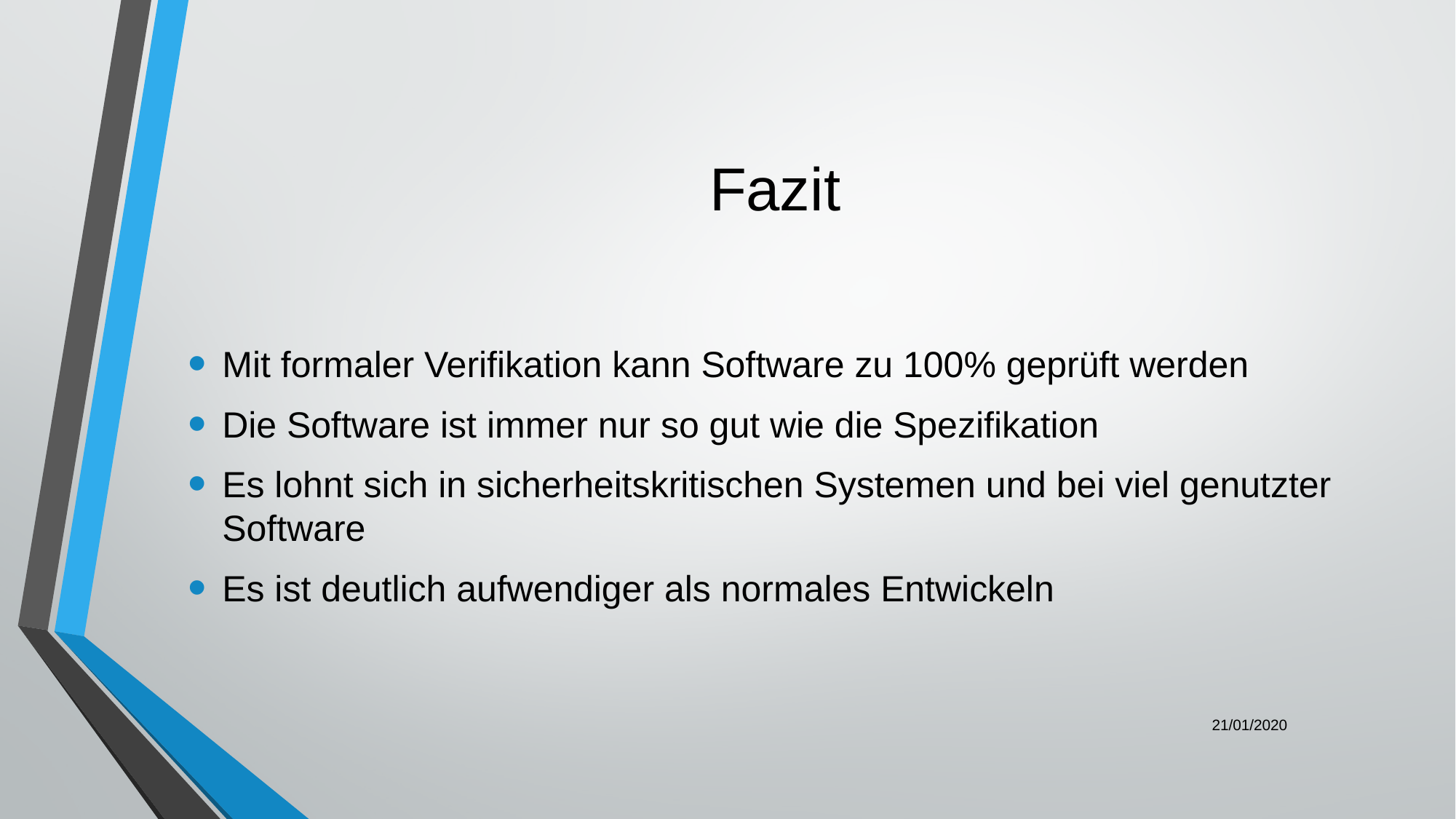

# Fazit
Mit formaler Verifikation kann Software zu 100% geprüft werden
Die Software ist immer nur so gut wie die Spezifikation
Es lohnt sich in sicherheitskritischen Systemen und bei viel genutzter Software
Es ist deutlich aufwendiger als normales Entwickeln

21/01/2020